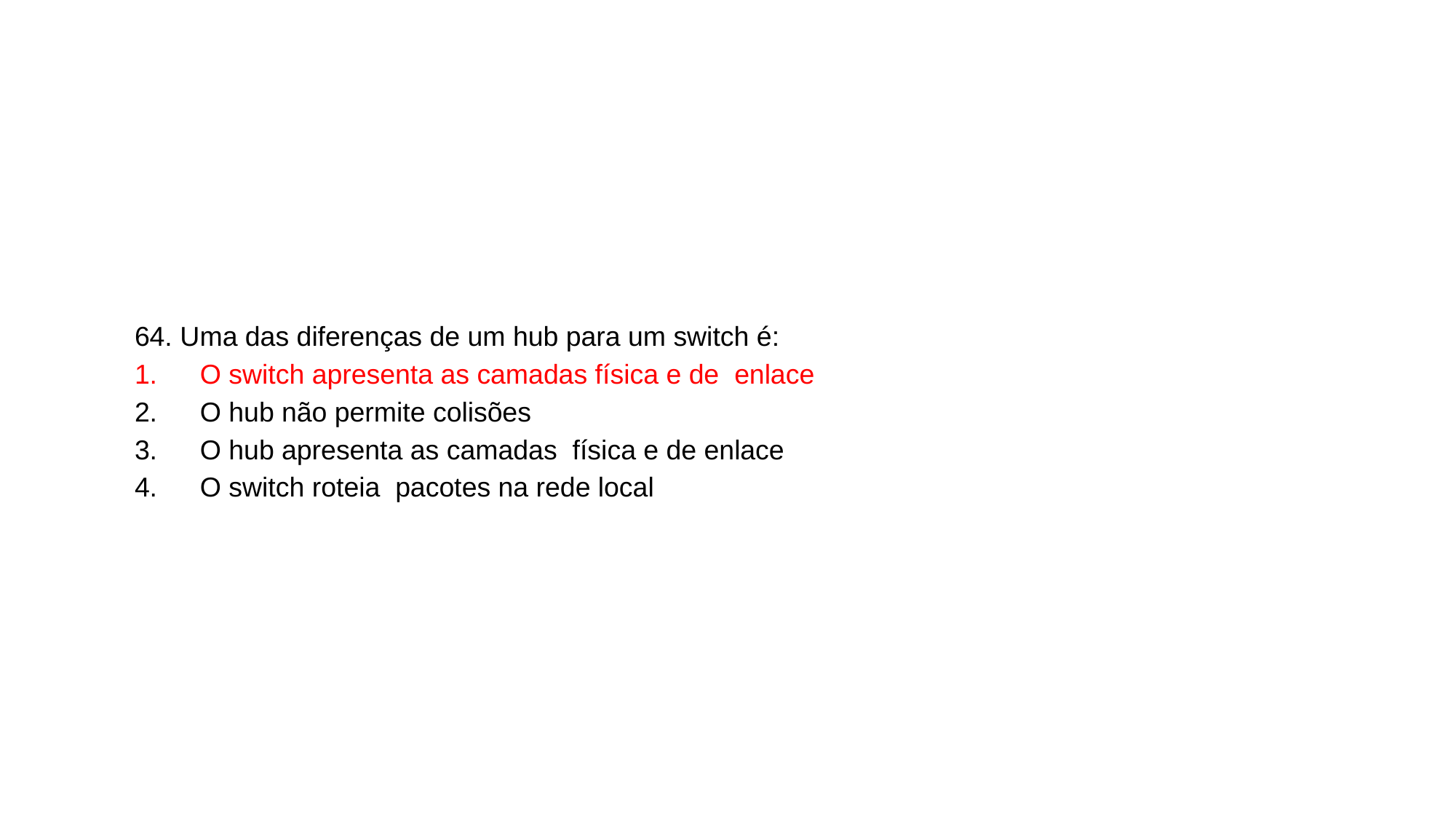

64. Uma das diferenças de um hub para um switch é:
1. O switch apresenta as camadas física e de  enlace
2. O hub não permite colisões
3. O hub apresenta as camadas  física e de enlace
4. O switch roteia  pacotes na rede local